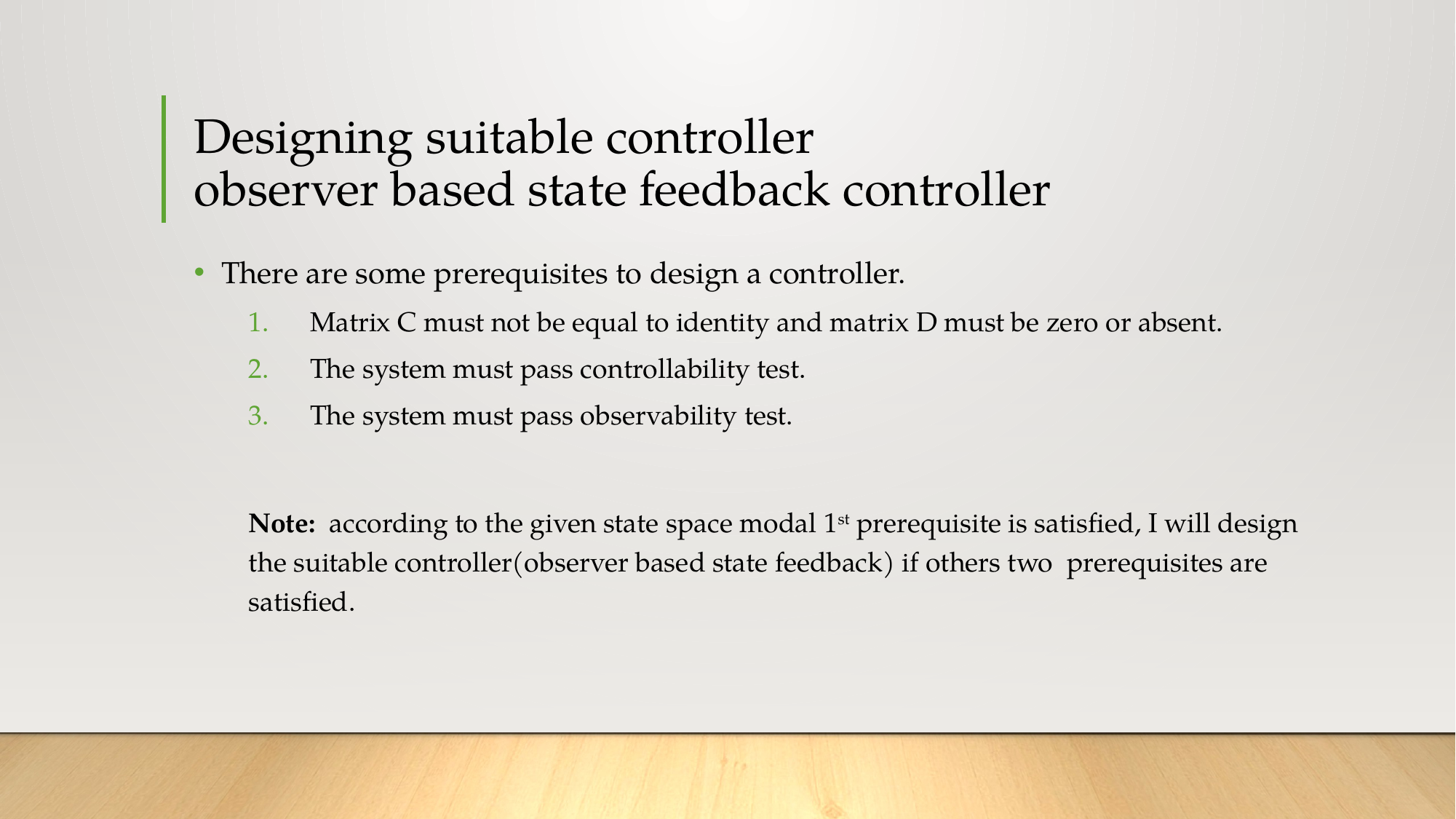

# Designing suitable controller observer based state feedback controller
There are some prerequisites to design a controller.
Matrix C must not be equal to identity and matrix D must be zero or absent.
The system must pass controllability test.
The system must pass observability test.

Note:  according to the given state space modal 1st prerequisite is satisfied, I will design the suitable controller(observer based state feedback) if others two  prerequisites are satisfied.